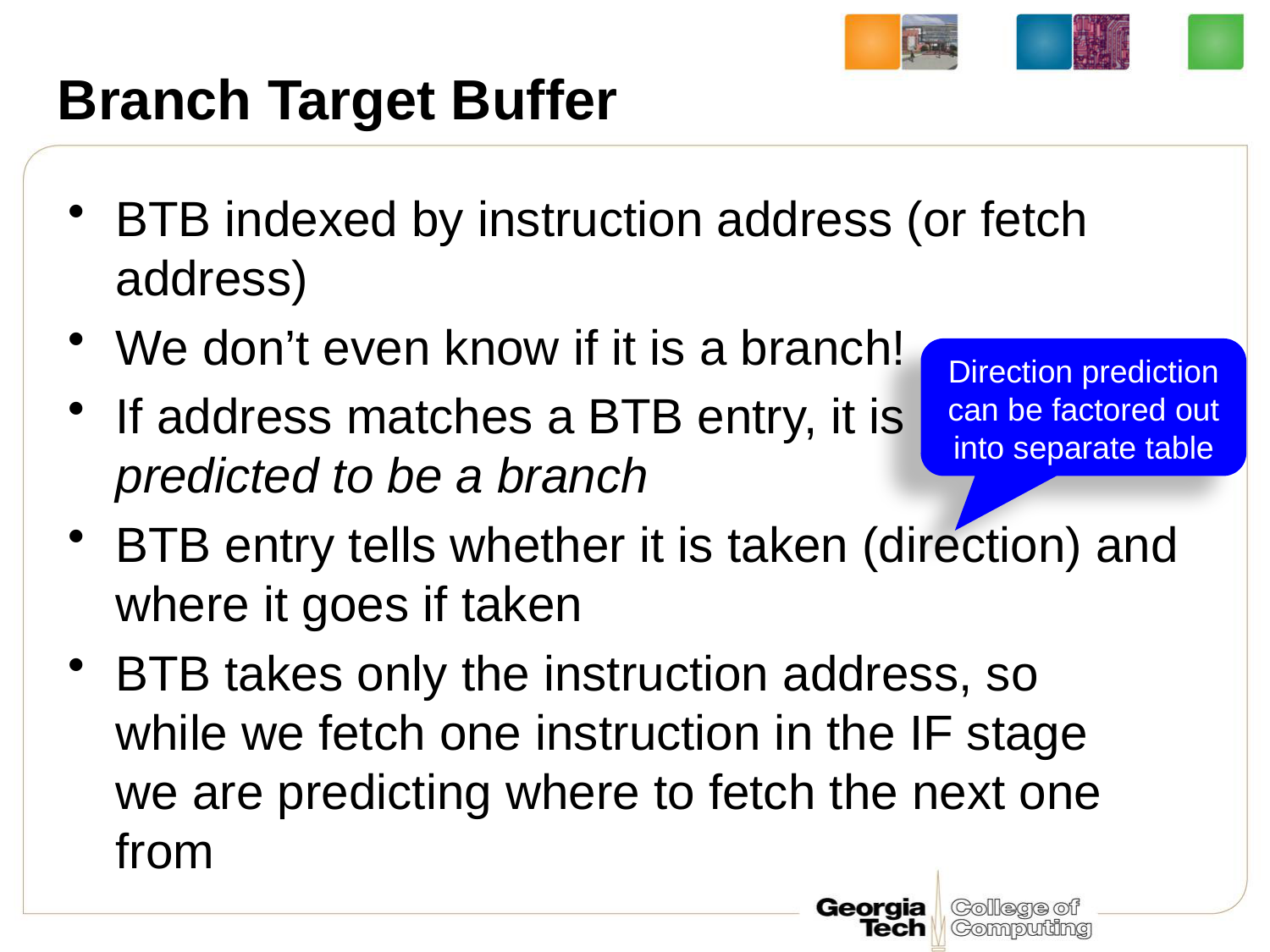

# Branch Target Buffer
BTB indexed by instruction address (or fetch address)
We don’t even know if it is a branch!
If address matches a BTB entry, it is
predicted to be a branch
BTB entry tells whether it is taken (direction) and where it goes if taken
BTB takes only the instruction address, so
while we fetch one instruction in the IF stage
we are predicting where to fetch the next one from
Direction prediction can be factored out into separate table